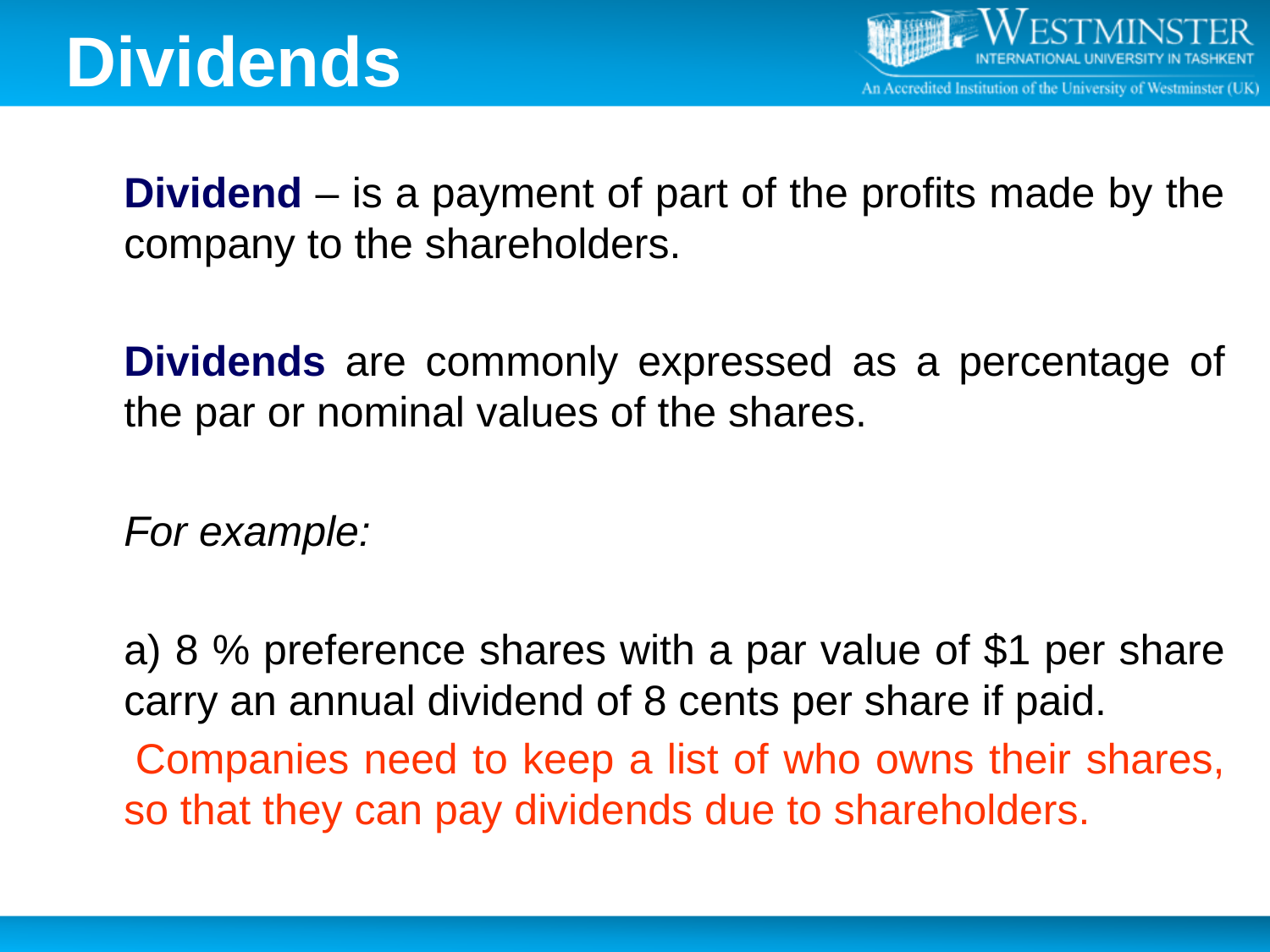

# Dividends
	Dividend – is a payment of part of the profits made by the company to the shareholders.

	Dividends are commonly expressed as a percentage of the par or nominal values of the shares.

	For example:

	a) 8 % preference shares with a par value of $1 per share carry an annual dividend of 8 cents per share if paid.
    	Companies need to keep a list of who owns their shares, so that they can pay dividends due to shareholders.